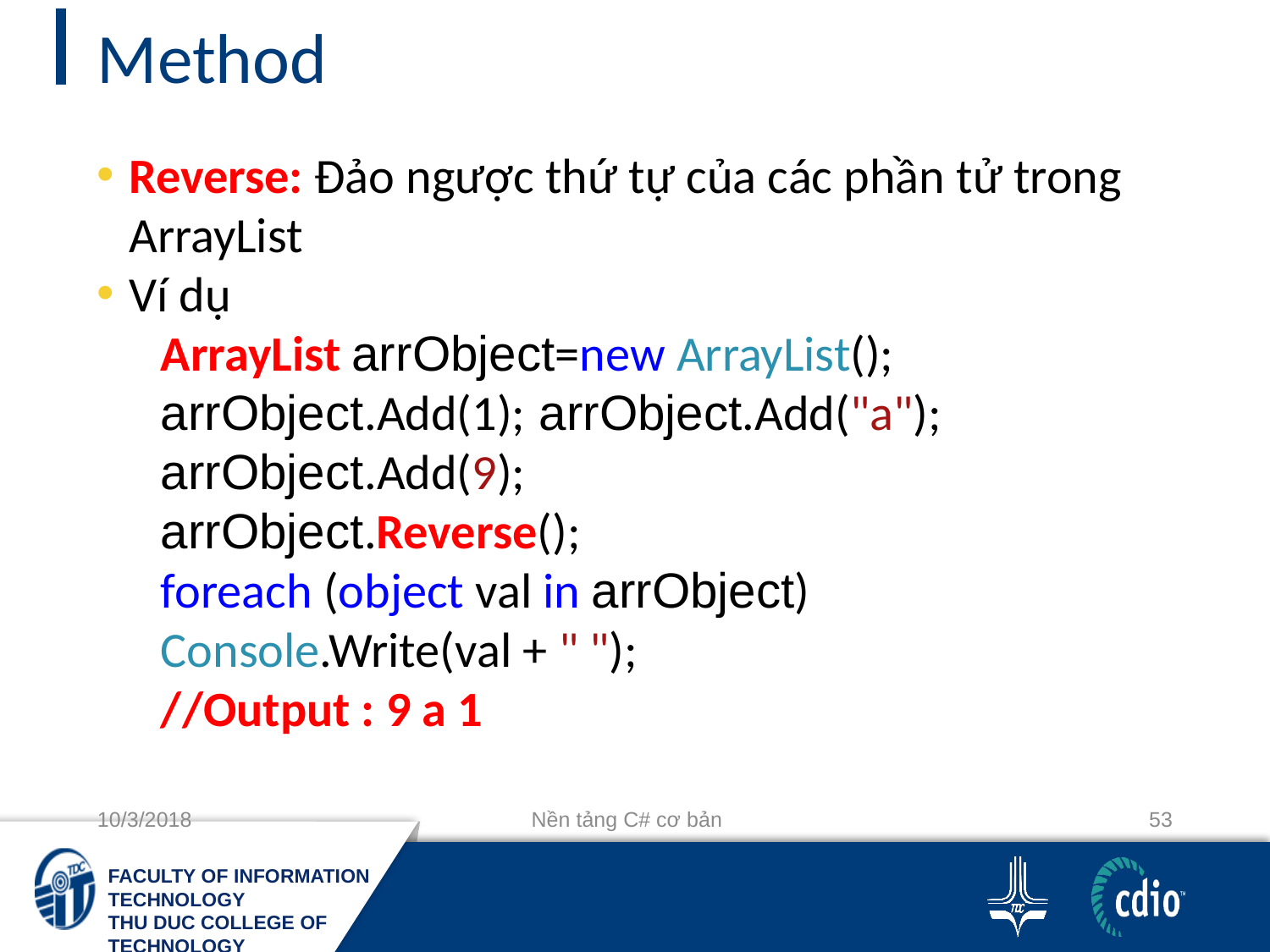

# Method
Reverse: Đảo ngược thứ tự của các phần tử trong ArrayList
Ví dụ
ArrayList arrObject=new ArrayList();
arrObject.Add(1); arrObject.Add("a"); arrObject.Add(9);
arrObject.Reverse();
foreach (object val in arrObject)
Console.Write(val + " ");
//Output : 9 a 1

10/3/2018
Nền tảng C# cơ bản
53